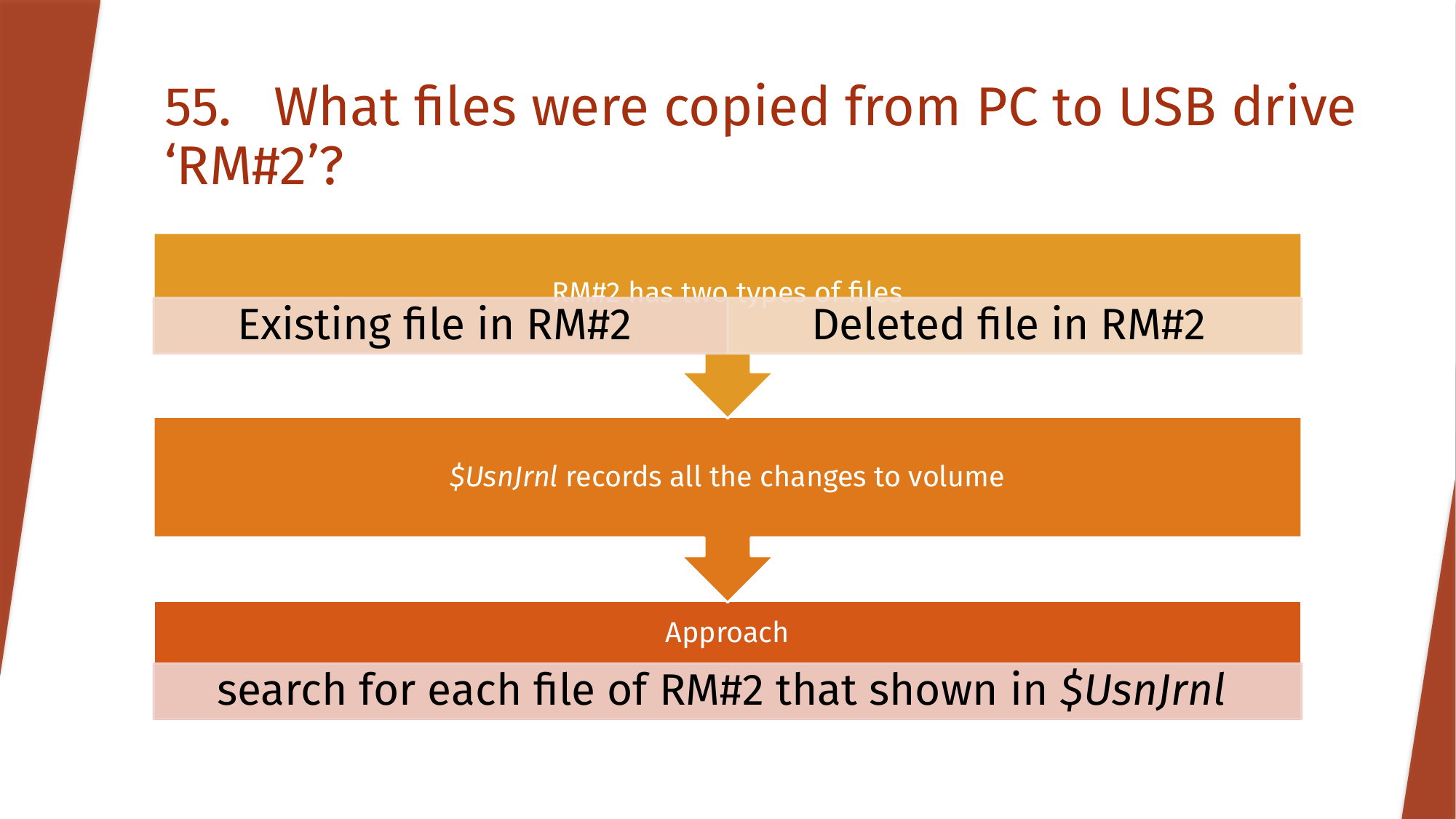

# 55.	What files were copied from PC to USB drive ‘RM#2’?
Approach
search for each file of RM#2 that shown in $UsnJrnl
$UsnJrnl records all the changes to volume
RM#2 has two types of files
Existing file in RM#2
Deleted file in RM#2